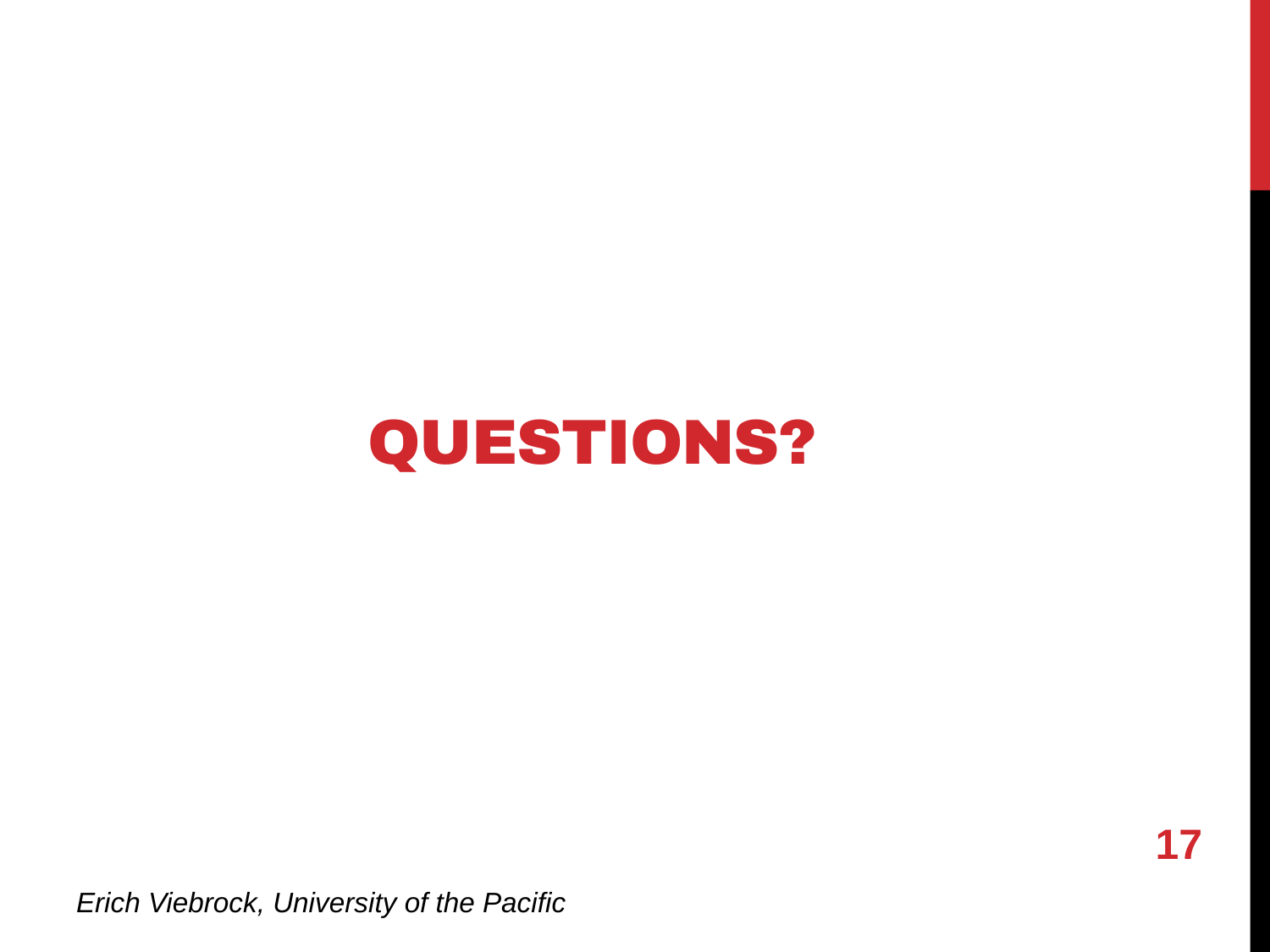

# Questions?
17
Erich Viebrock, University of the Pacific